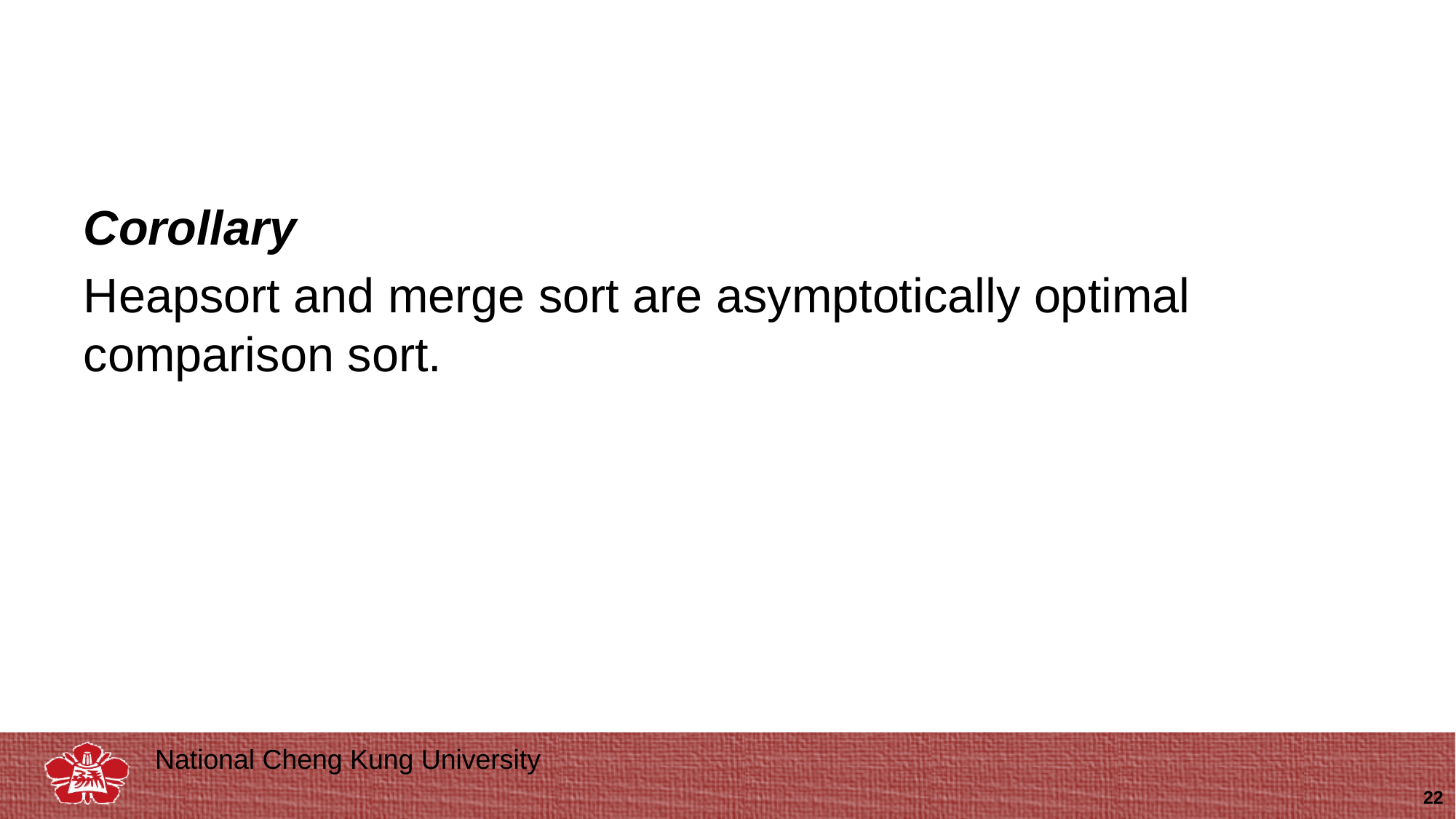

#
Corollary
Heapsort and merge sort are asymptotically optimal comparison sort.

22